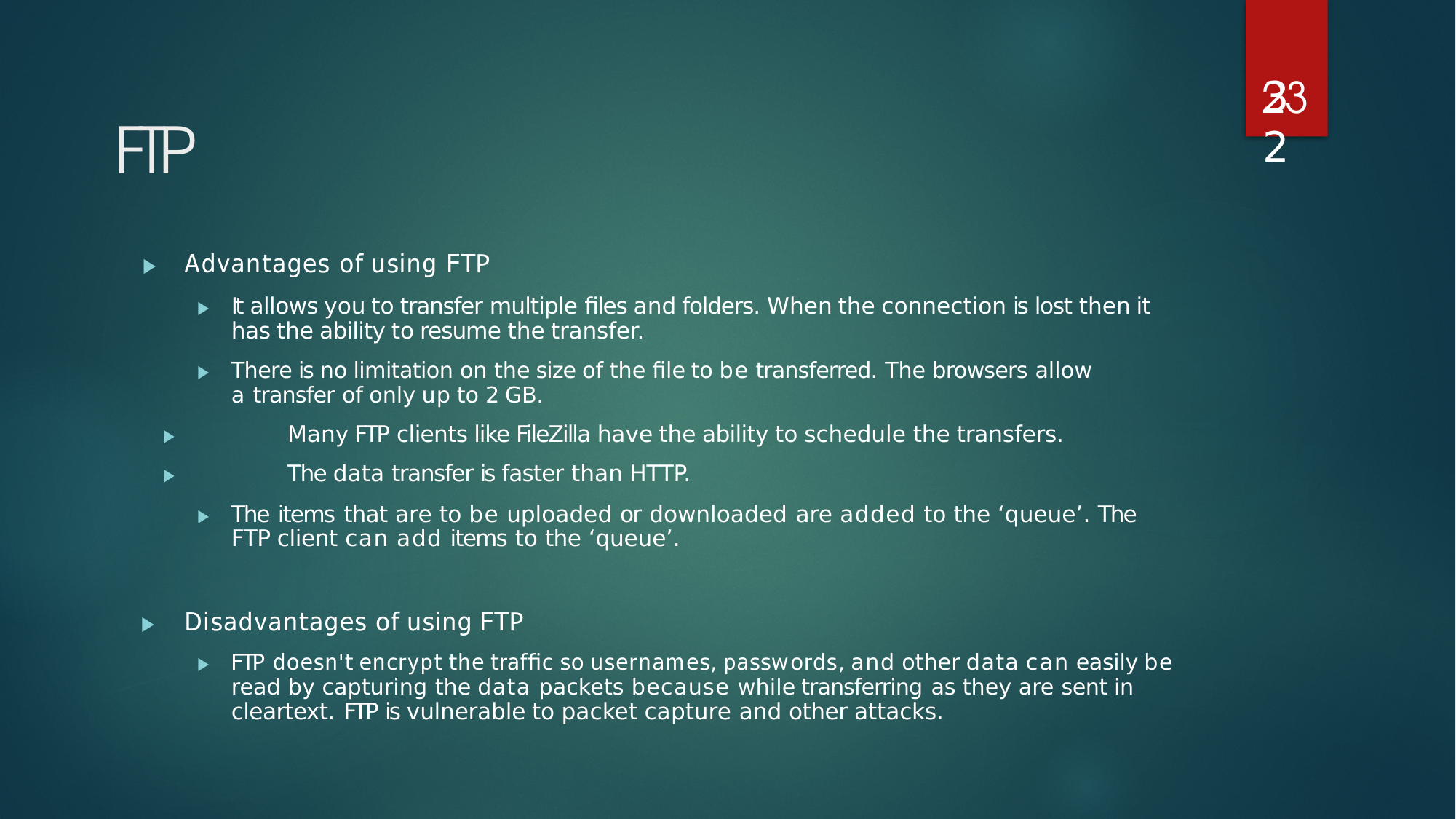

23
# FTP
32
▶	Advantages of using FTP
▶	It allows you to transfer multiple files and folders. When the connection is lost then it has the ability to resume the transfer.
▶	There is no limitation on the size of the file to be transferred. The browsers allow a transfer of only up to 2 GB.
▶	Many FTP clients like FileZilla have the ability to schedule the transfers.
▶	The data transfer is faster than HTTP.
▶	The items that are to be uploaded or downloaded are added to the ‘queue’. The FTP client can add items to the ‘queue’.

▶	Disadvantages of using FTP
▶	FTP doesn't encrypt the traffic so usernames, passwords, and other data can easily be read by capturing the data packets because while transferring as they are sent in cleartext. FTP is vulnerable to packet capture and other attacks.